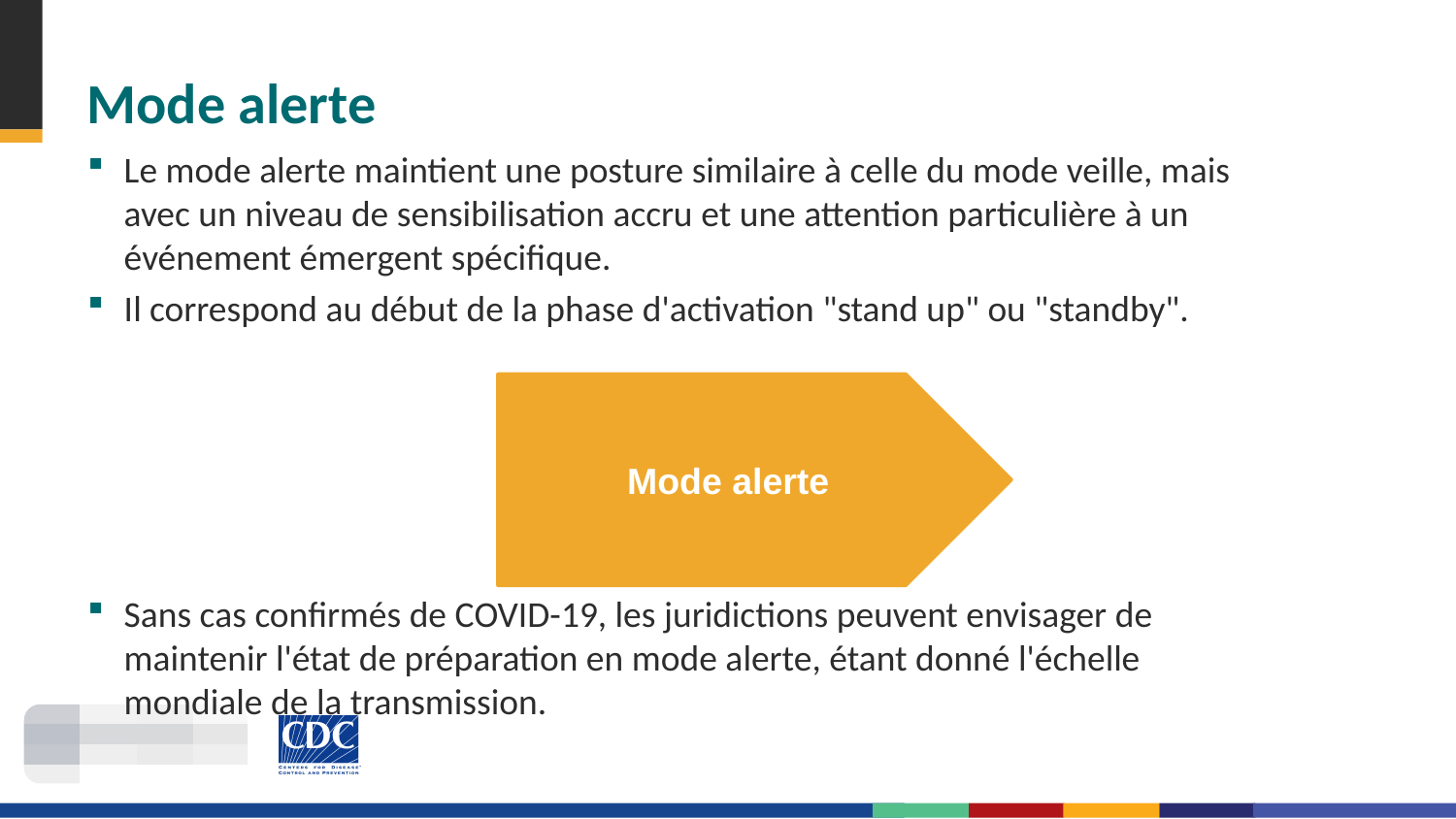

# Mode alerte
Le mode alerte maintient une posture similaire à celle du mode veille, mais avec un niveau de sensibilisation accru et une attention particulière à un événement émergent spécifique.
Il correspond au début de la phase d'activation "stand up" ou "standby".

Sans cas confirmés de COVID-19, les juridictions peuvent envisager de maintenir l'état de préparation en mode alerte, étant donné l'échelle mondiale de la transmission.

Mode alerte